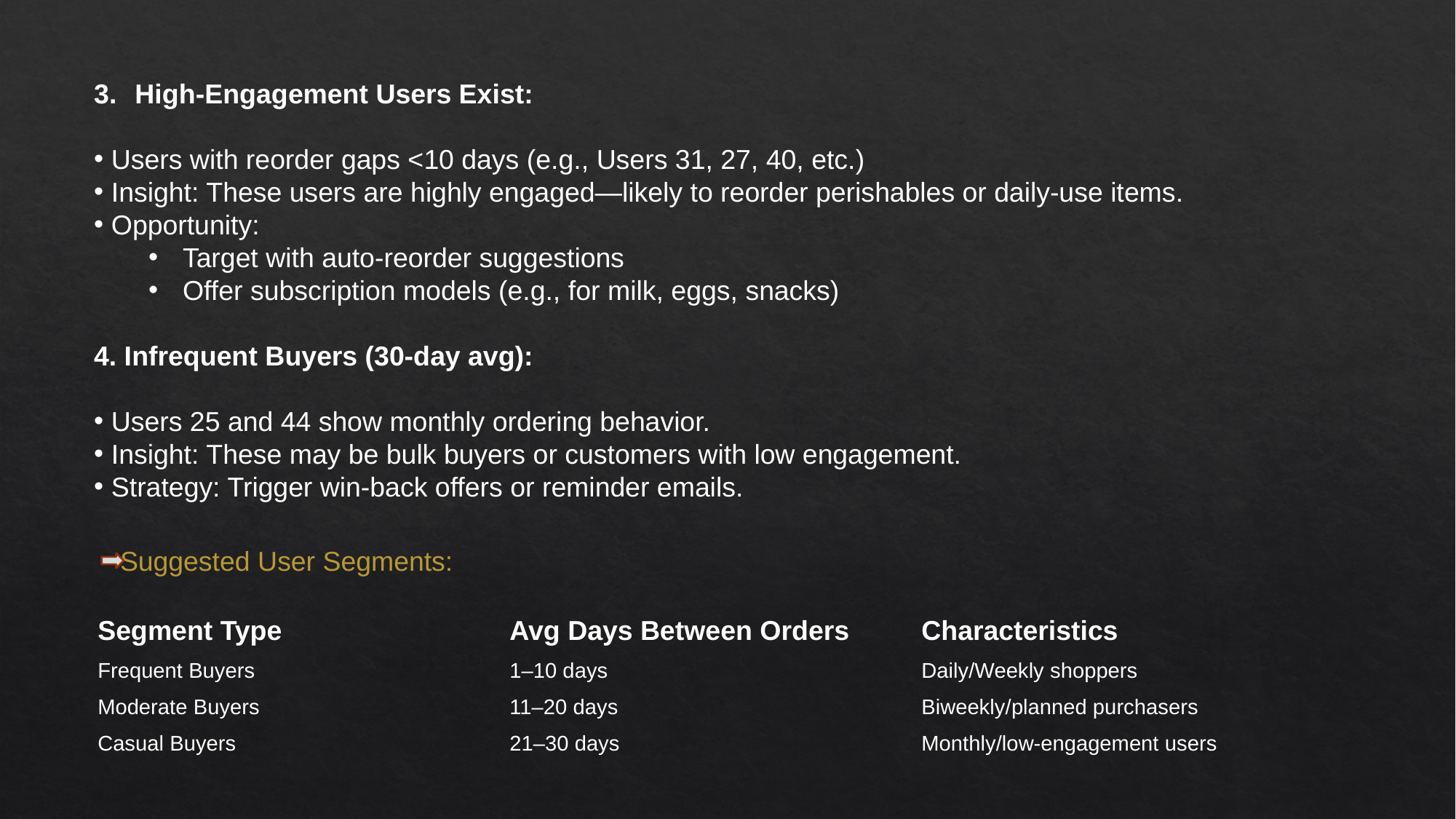

High-Engagement Users Exist:

 Users with reorder gaps <10 days (e.g., Users 31, 27, 40, etc.)
 Insight: These users are highly engaged—likely to reorder perishables or daily-use items.
 Opportunity:
Target with auto-reorder suggestions
Offer subscription models (e.g., for milk, eggs, snacks)

4. Infrequent Buyers (30-day avg):

 Users 25 and 44 show monthly ordering behavior.
 Insight: These may be bulk buyers or customers with low engagement.
 Strategy: Trigger win-back offers or reminder emails.
Suggested User Segments:

| Segment Type | Avg Days Between Orders | Characteristics |
| --- | --- | --- |
| Frequent Buyers | 1–10 days | Daily/Weekly shoppers |
| Moderate Buyers | 11–20 days | Biweekly/planned purchasers |
| Casual Buyers | 21–30 days | Monthly/low-engagement users |